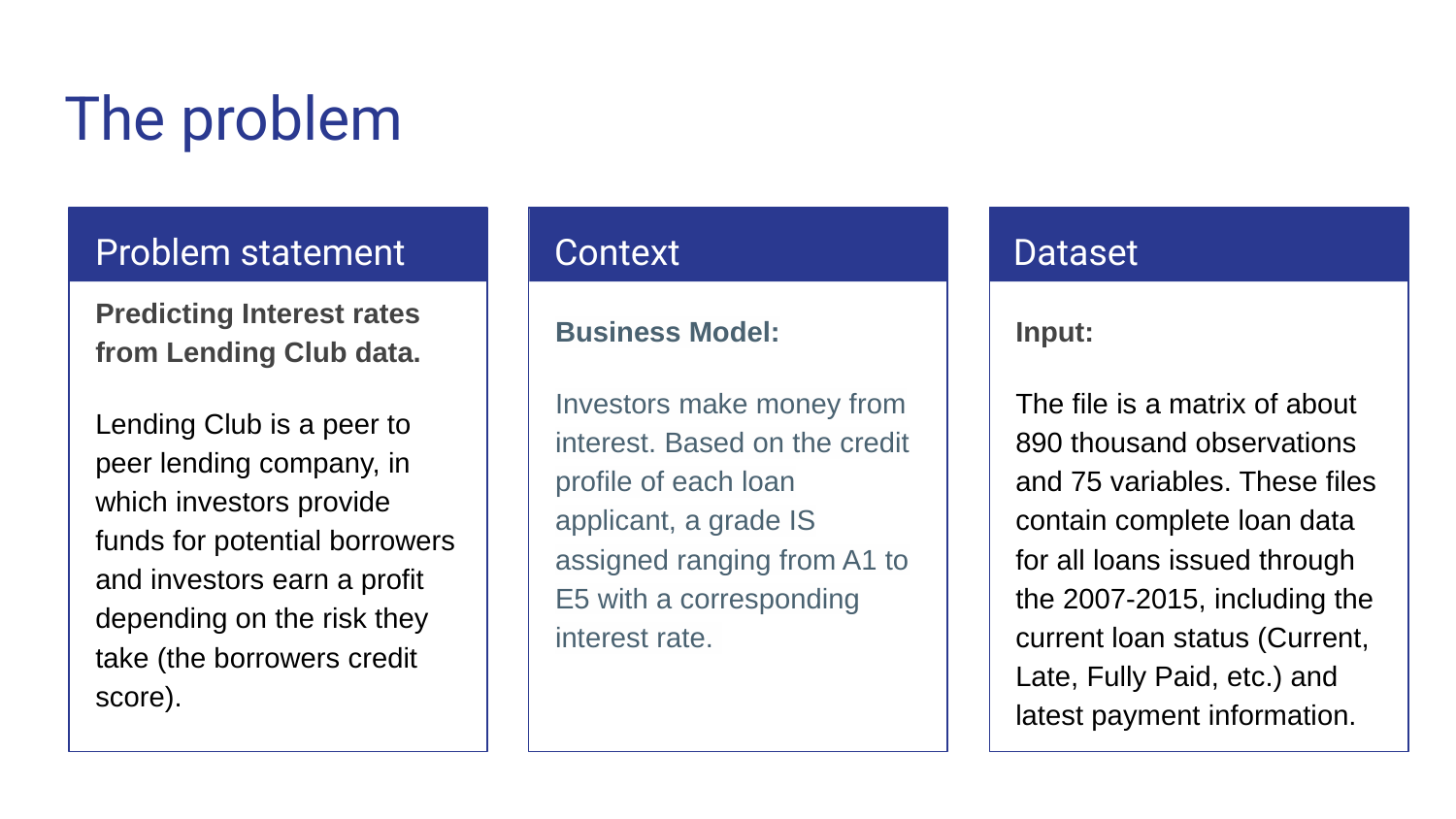

# The problem

Problem statement

Context

Dataset
Predicting Interest rates from Lending Club data.
Lending Club is a peer to peer lending company, in which investors provide funds for potential borrowers and investors earn a profit depending on the risk they take (the borrowers credit score).
Business Model:
Investors make money from interest. Based on the credit profile of each loan applicant, a grade IS assigned ranging from A1 to E5 with a corresponding interest rate.
Input:
The file is a matrix of about 890 thousand observations and 75 variables. These files contain complete loan data for all loans issued through the 2007-2015, including the current loan status (Current, Late, Fully Paid, etc.) and latest payment information.